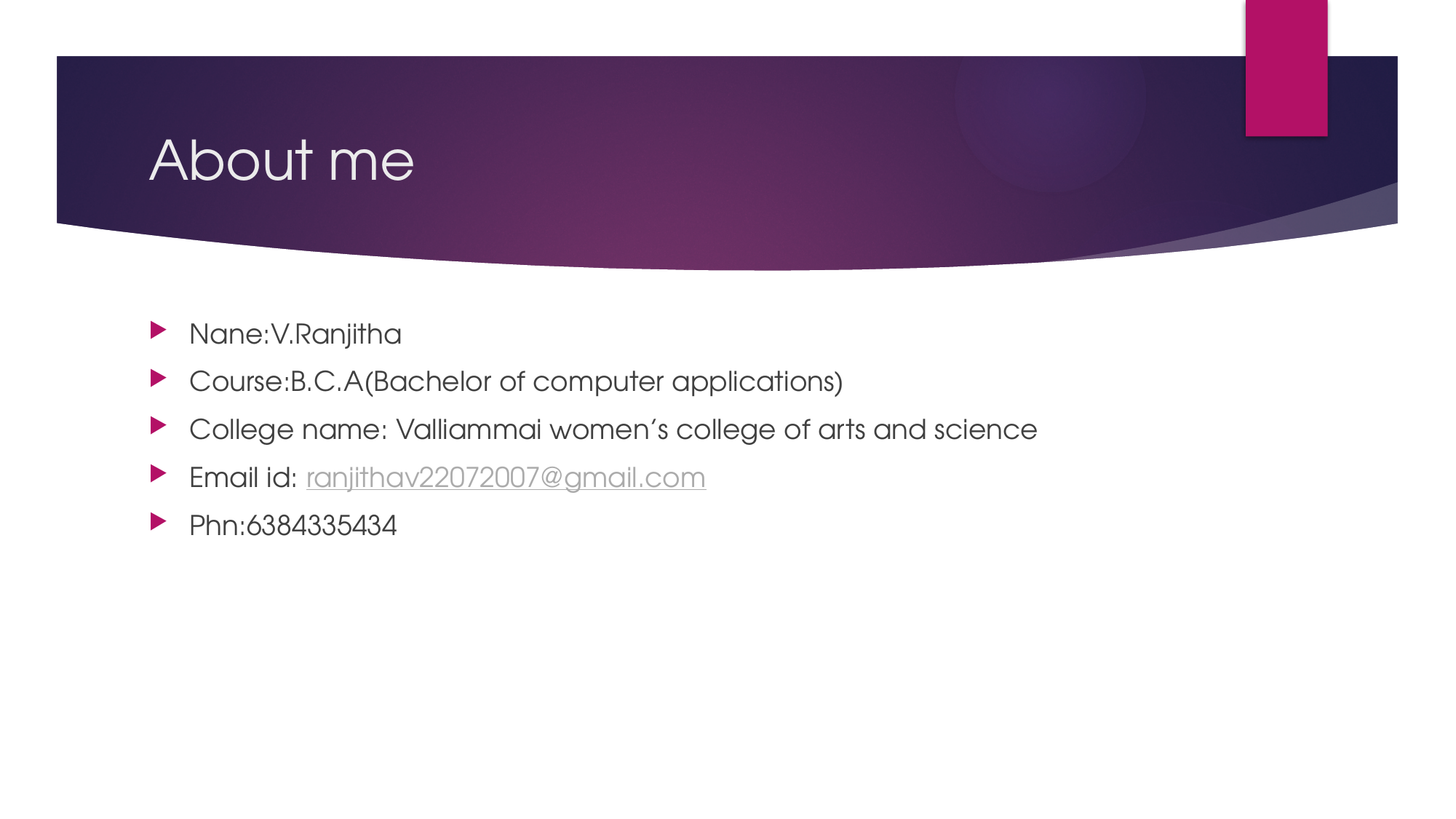

# About me
Nane:V.Ranjitha
Course:B.C.A(Bachelor of computer applications)
College name: Valliammai women’s college of arts and science
Email id: ranjithav22072007@gmail.com
Phn:6384335434